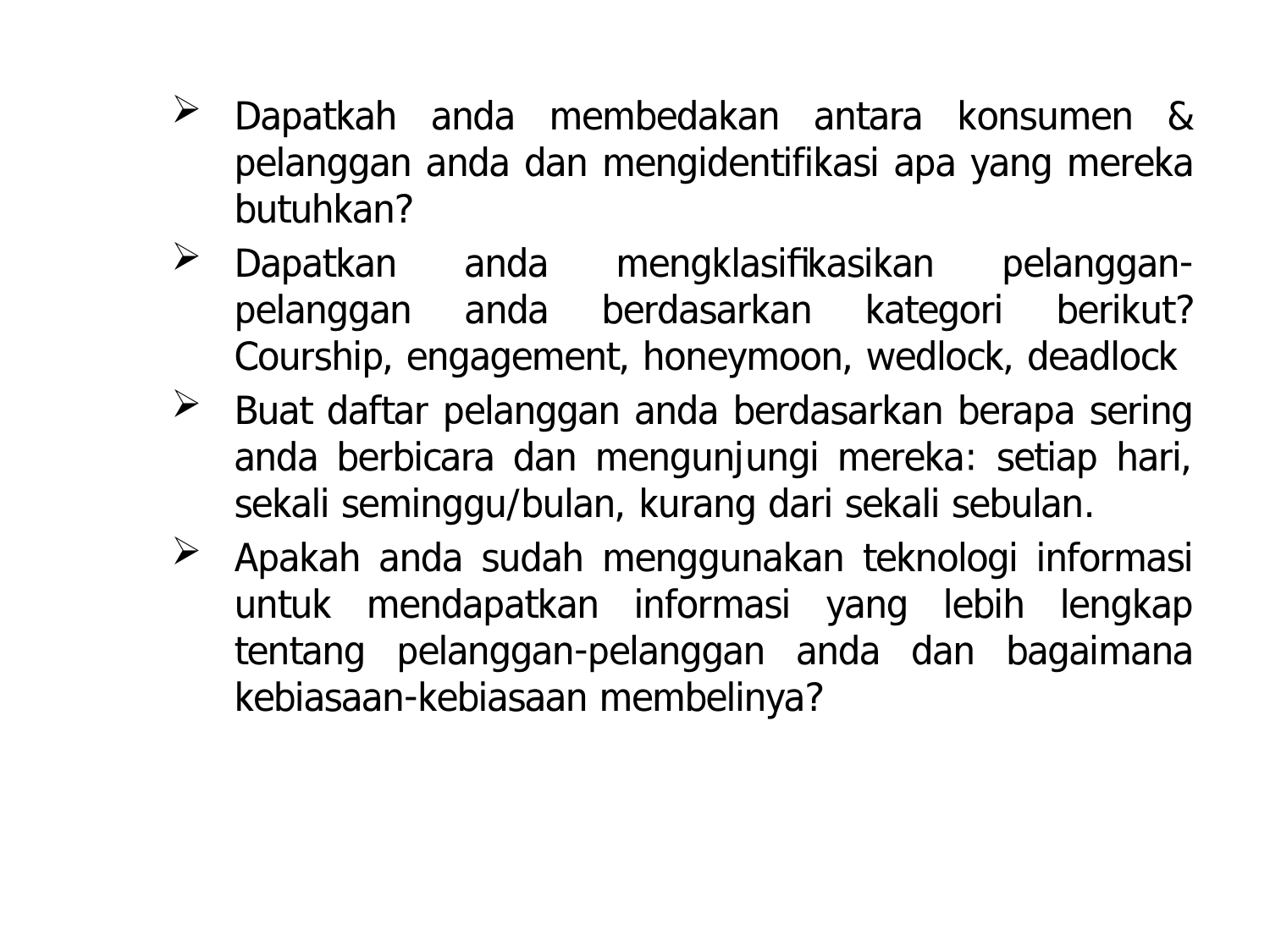

Dapatkah anda membedakan antara konsumen & pelanggan anda dan mengidentifikasi apa yang mereka butuhkan?
Dapatkan anda mengklasifikasikan pelanggan-pelanggan anda berdasarkan kategori berikut? Courship, engagement, honeymoon, wedlock, deadlock
Buat daftar pelanggan anda berdasarkan berapa sering anda berbicara dan mengunjungi mereka: setiap hari, sekali seminggu/bulan, kurang dari sekali sebulan.
Apakah anda sudah menggunakan teknologi informasi untuk mendapatkan informasi yang lebih lengkap tentang pelanggan-pelanggan anda dan bagaimana kebiasaan-kebiasaan membelinya?

LDKJFAK